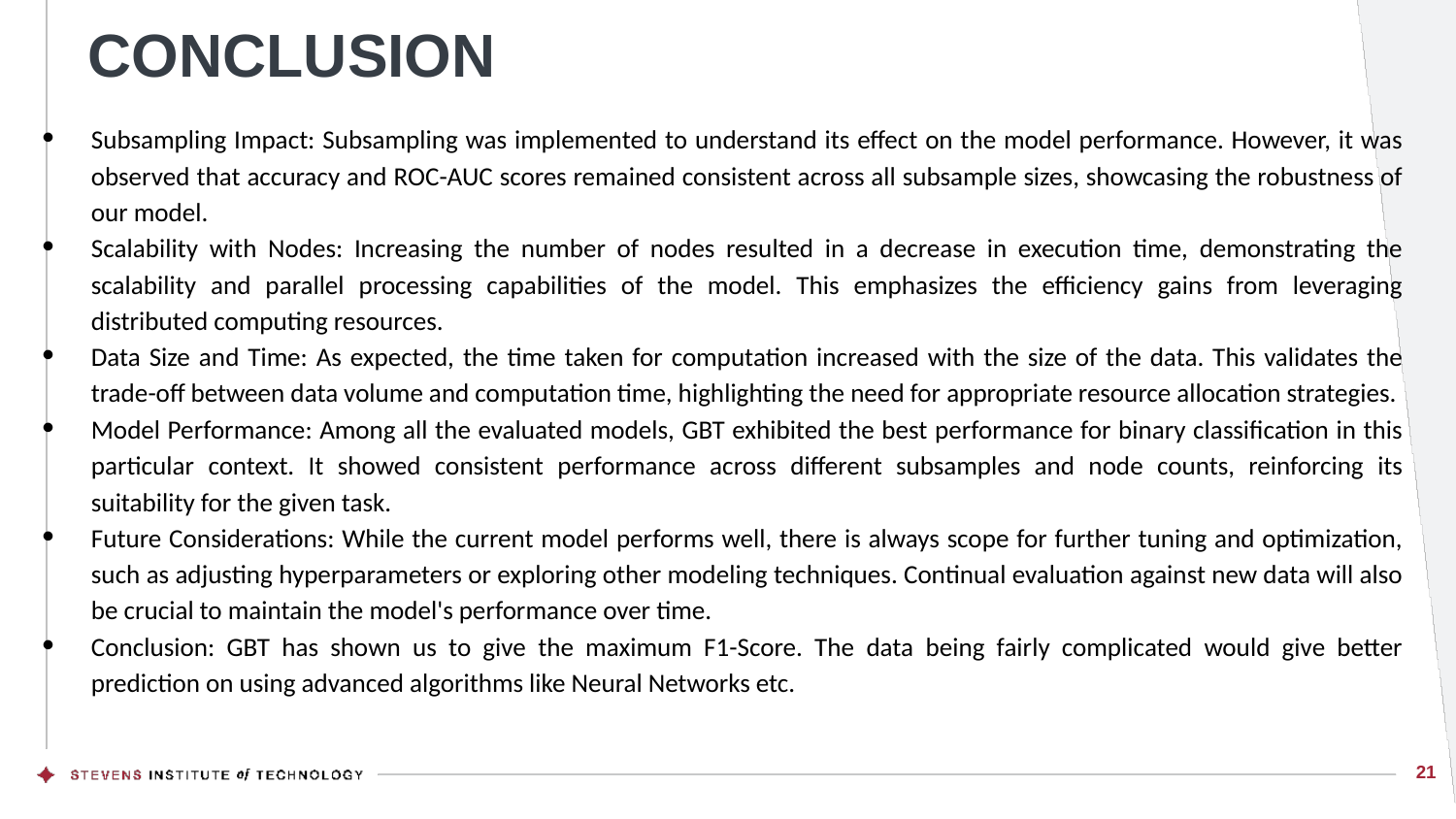

# CONCLUSION
Subsampling Impact: Subsampling was implemented to understand its effect on the model performance. However, it was observed that accuracy and ROC-AUC scores remained consistent across all subsample sizes, showcasing the robustness of our model.
Scalability with Nodes: Increasing the number of nodes resulted in a decrease in execution time, demonstrating the scalability and parallel processing capabilities of the model. This emphasizes the efficiency gains from leveraging distributed computing resources.
Data Size and Time: As expected, the time taken for computation increased with the size of the data. This validates the trade-off between data volume and computation time, highlighting the need for appropriate resource allocation strategies.
Model Performance: Among all the evaluated models, GBT exhibited the best performance for binary classification in this particular context. It showed consistent performance across different subsamples and node counts, reinforcing its suitability for the given task.
Future Considerations: While the current model performs well, there is always scope for further tuning and optimization, such as adjusting hyperparameters or exploring other modeling techniques. Continual evaluation against new data will also be crucial to maintain the model's performance over time.
Conclusion: GBT has shown us to give the maximum F1-Score. The data being fairly complicated would give better prediction on using advanced algorithms like Neural Networks etc.
21